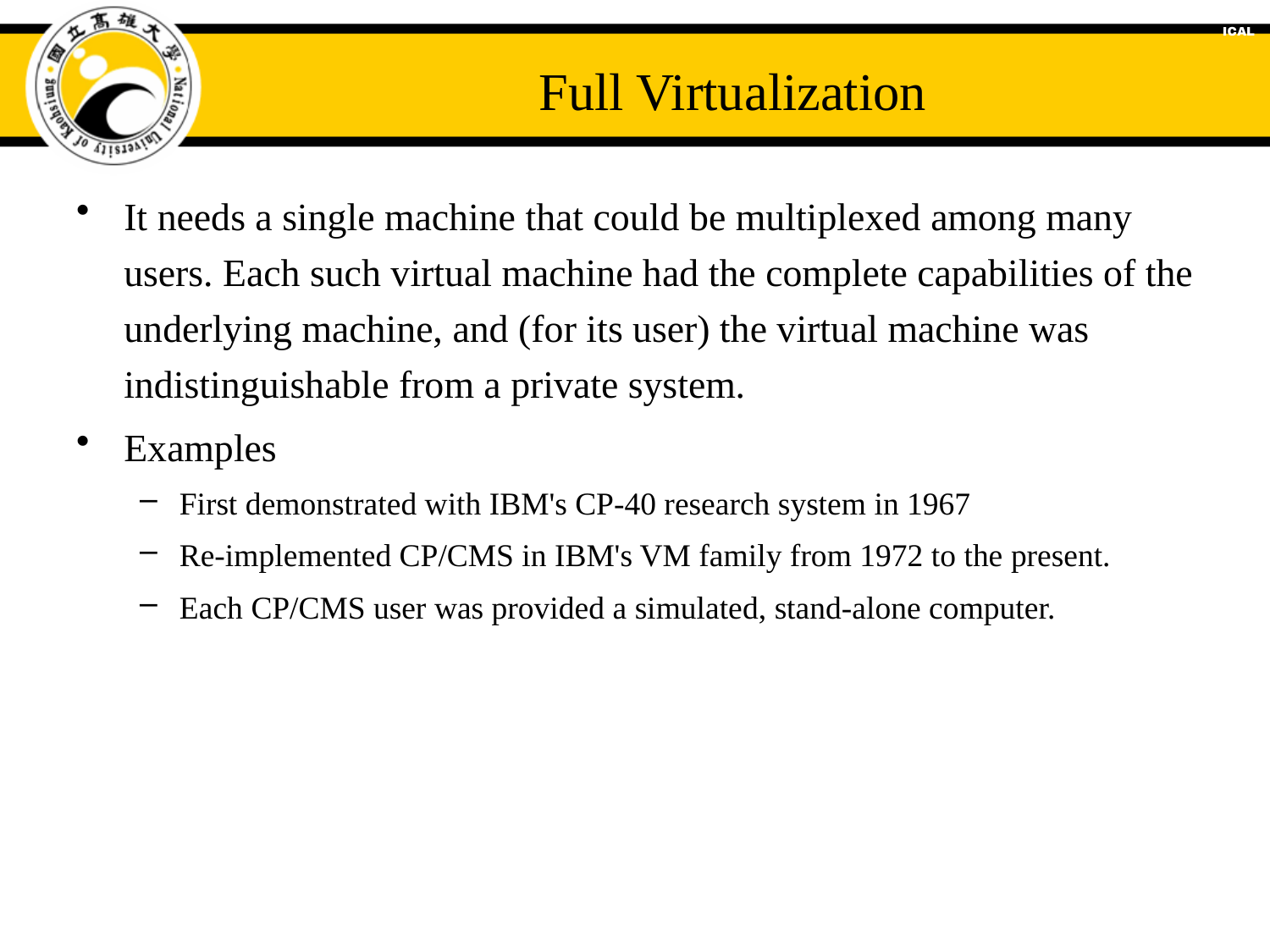

# Full Virtualization
It needs a single machine that could be multiplexed among many users. Each such virtual machine had the complete capabilities of the underlying machine, and (for its user) the virtual machine was indistinguishable from a private system.
Examples
First demonstrated with IBM's CP-40 research system in 1967
Re-implemented CP/CMS in IBM's VM family from 1972 to the present.
Each CP/CMS user was provided a simulated, stand-alone computer.